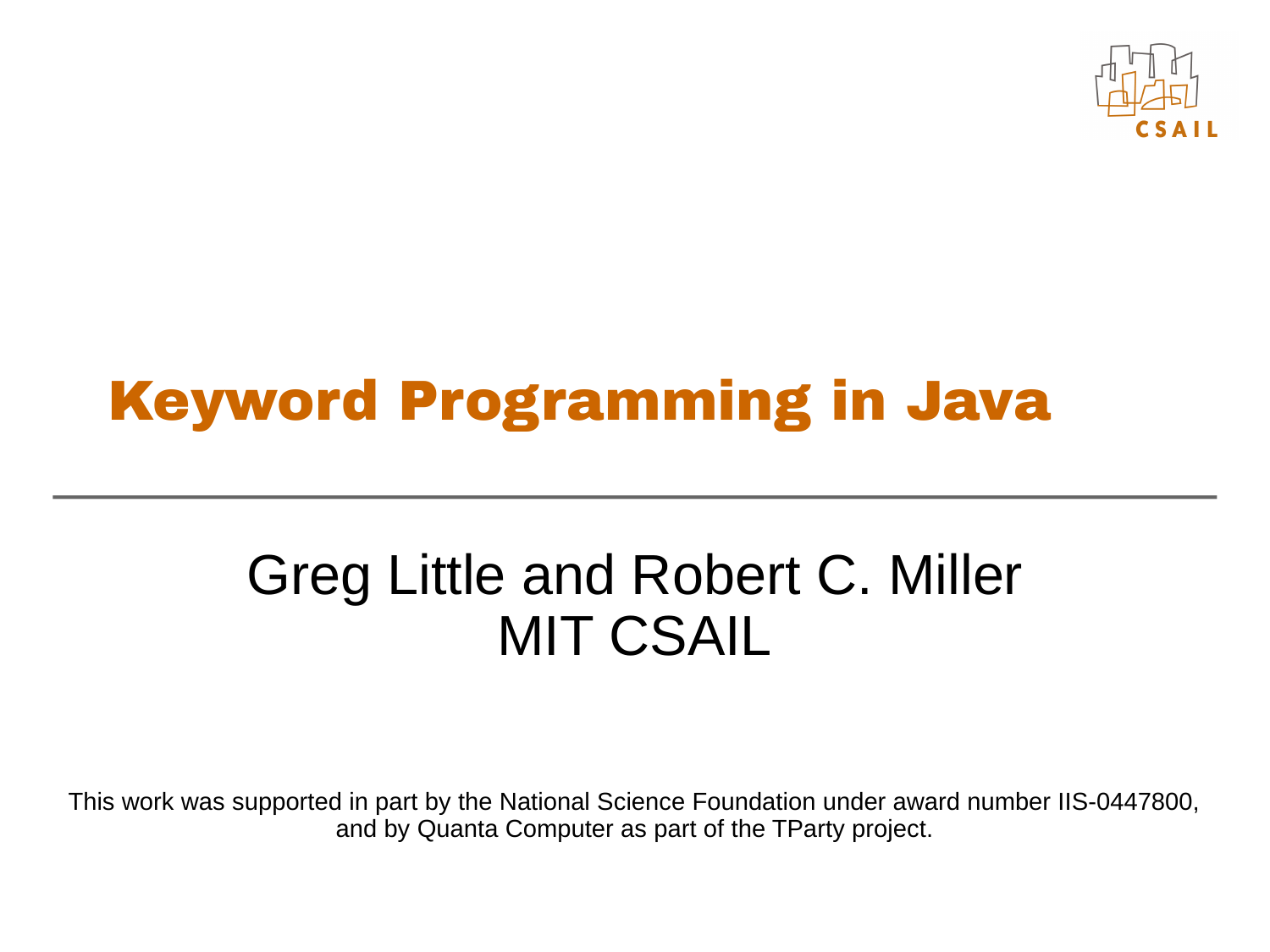

# Keyword Programming in Java
Greg Little and Robert C. Miller
MIT CSAIL

This work was supported in part by the National Science Foundation under award number IIS-0447800,
and by Quanta Computer as part of the TParty project.